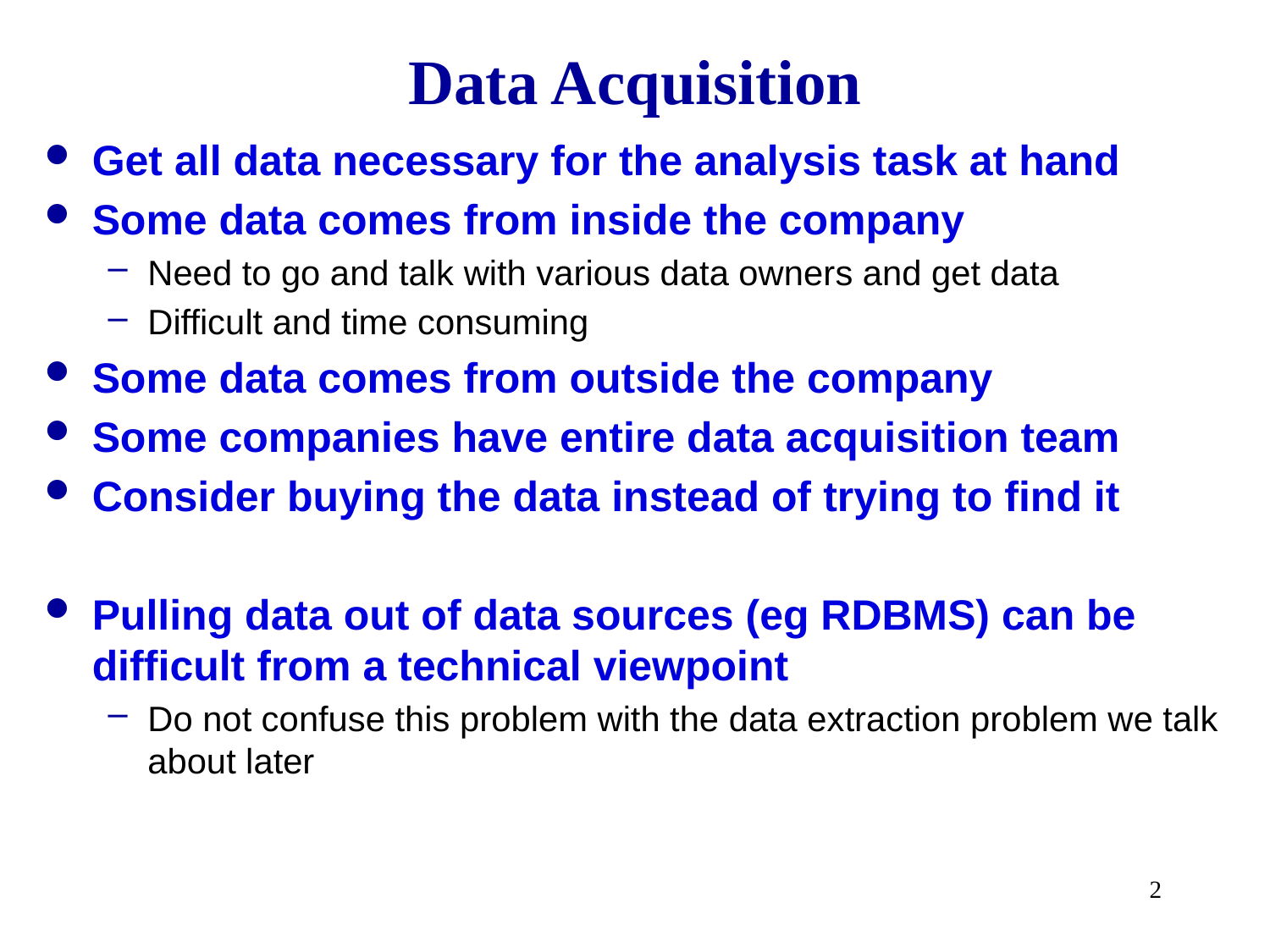

# Data Acquisition
Get all data necessary for the analysis task at hand
Some data comes from inside the company
Need to go and talk with various data owners and get data
Difficult and time consuming
Some data comes from outside the company
Some companies have entire data acquisition team
Consider buying the data instead of trying to find it

Pulling data out of data sources (eg RDBMS) can be difficult from a technical viewpoint
Do not confuse this problem with the data extraction problem we talk about later
2